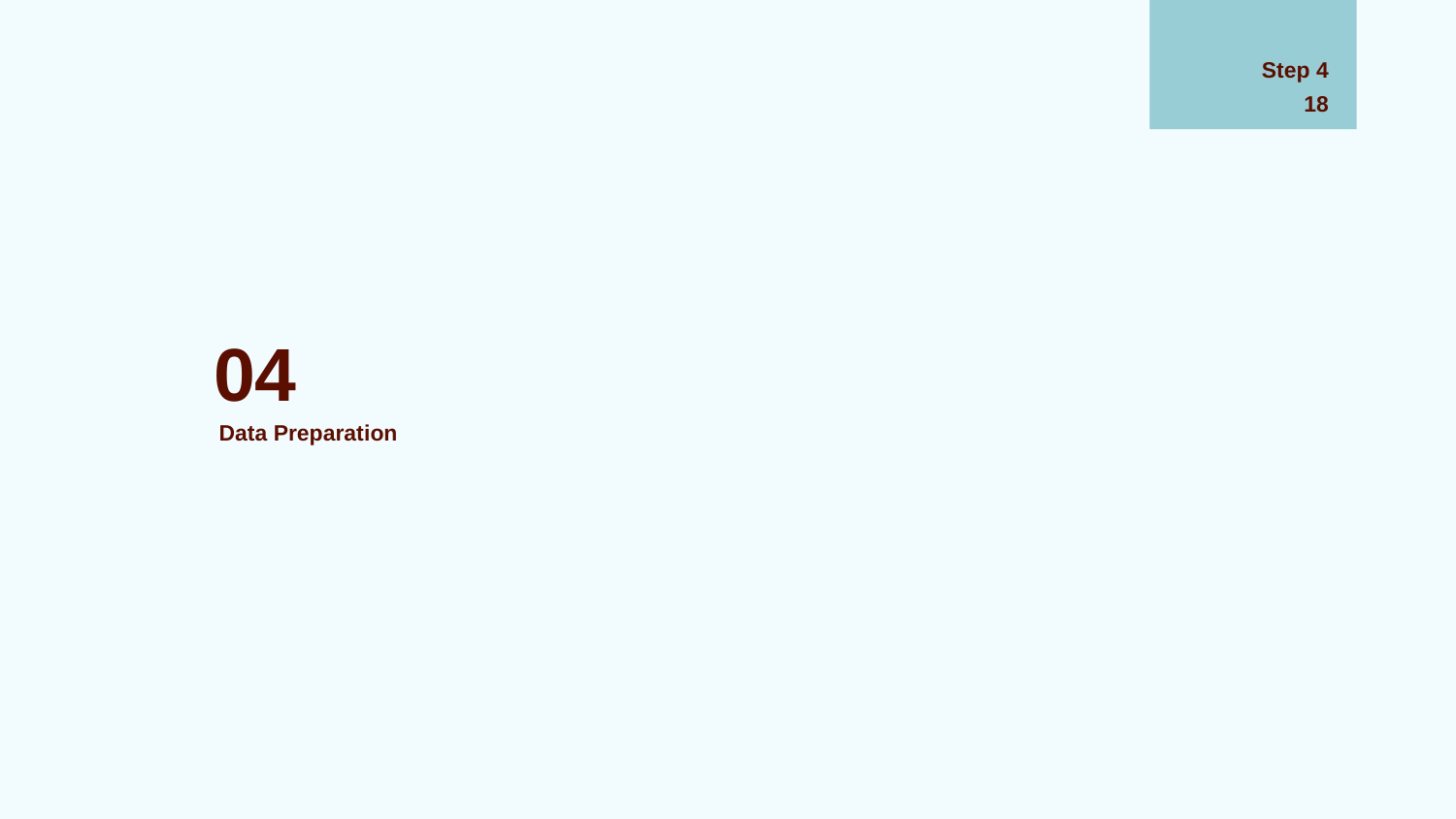

# Step 4
18
04
Data Preparation